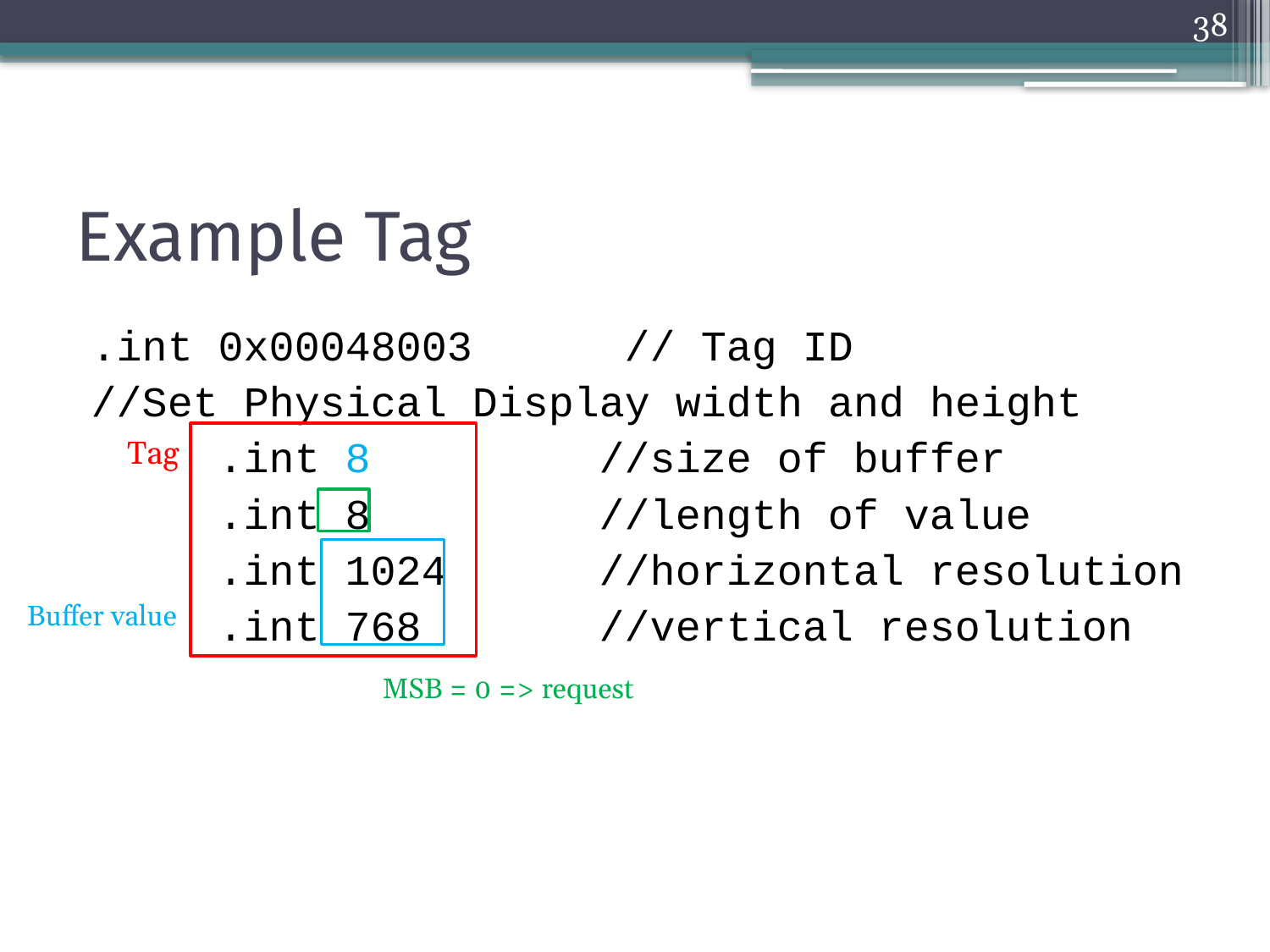

38
# Example Tag
.int	0x00048003	 // Tag ID
//Set Physical Display width and height
	.int	8		//size of buffer
	.int	8		//length of value
	.int	1024		//horizontal resolution
	.int	768		//vertical resolution

Tag

Buffer value
MSB = 0 => request